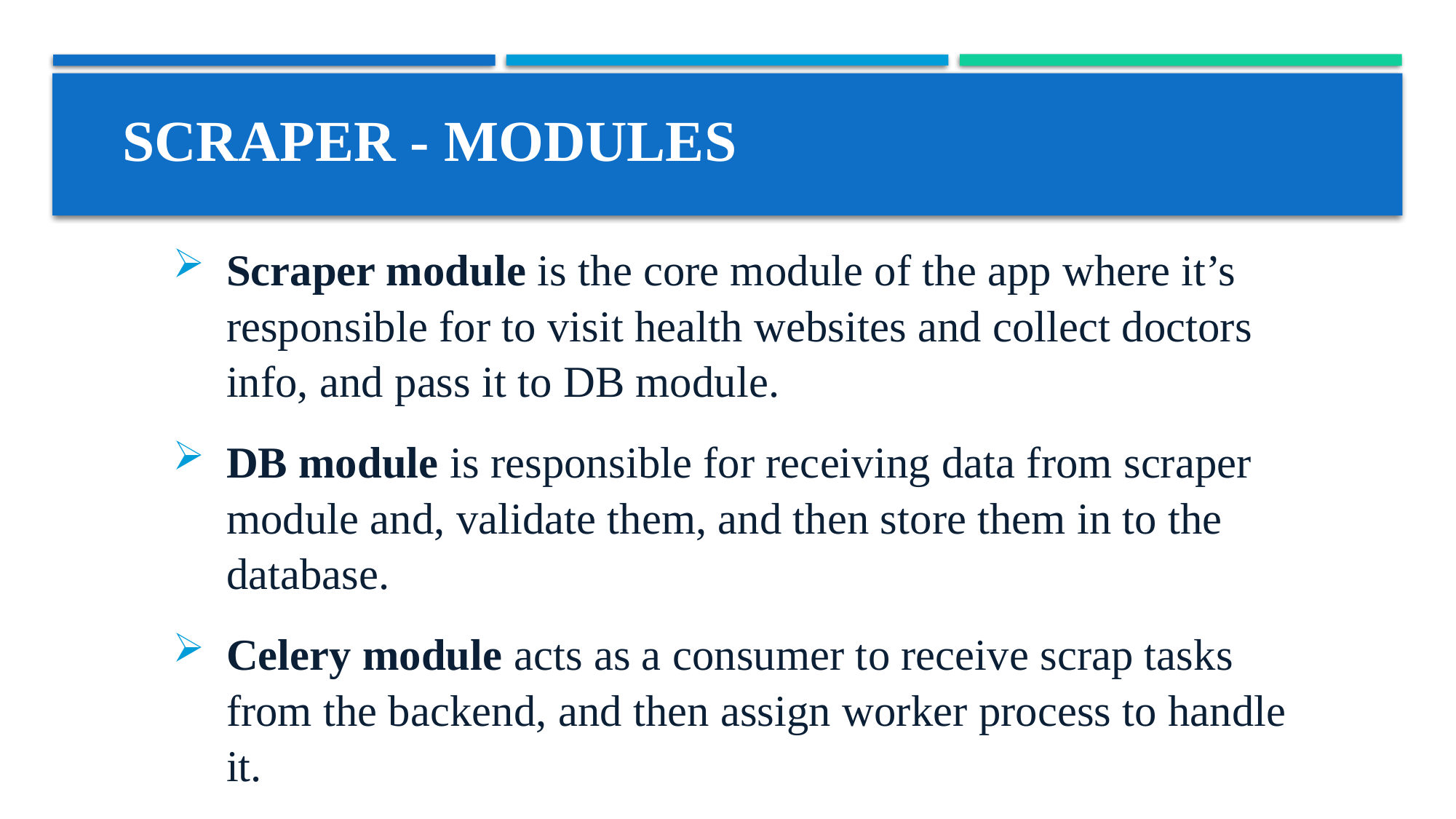

# Scraper - modules
Scraper module is the core module of the app where it’s responsible for to visit health websites and collect doctors info, and pass it to DB module.
DB module is responsible for receiving data from scraper module and, validate them, and then store them in to the database.
Celery module acts as a consumer to receive scrap tasks from the backend, and then assign worker process to handle it.